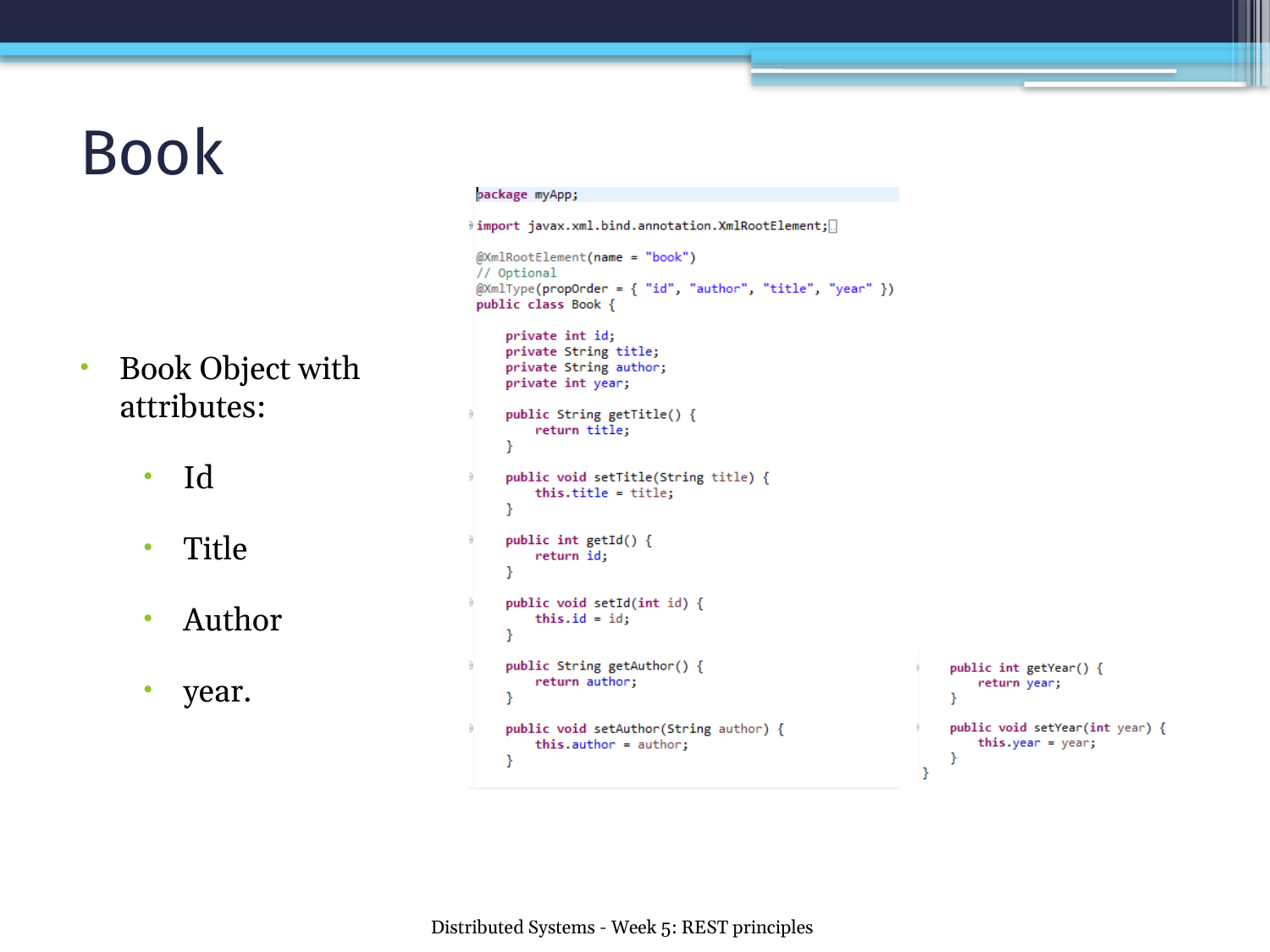

# Book

Book Object with  attributes:
Id
Title
Author
year.

Distributed Systems - Week 5: REST principles